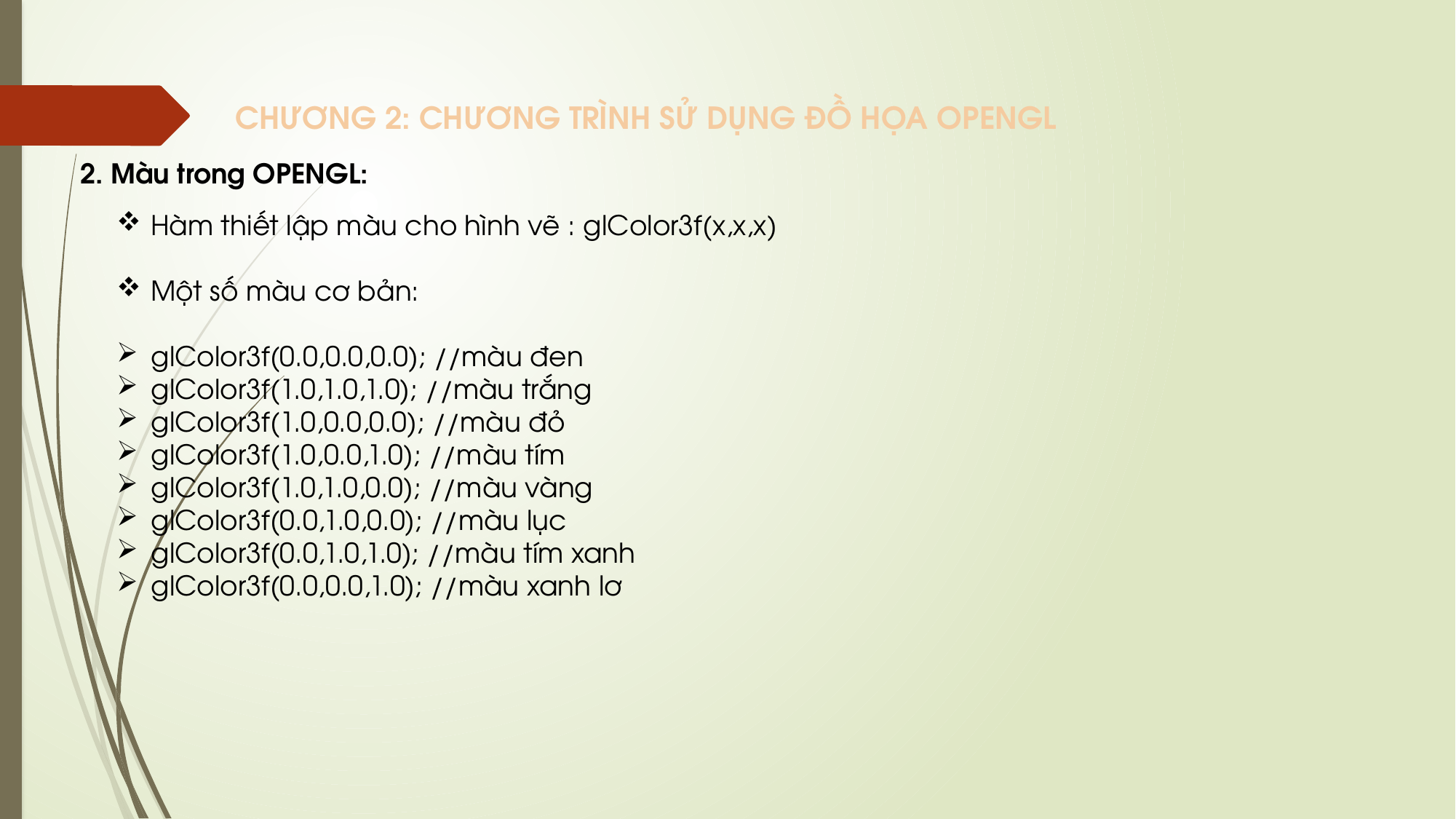

CHƯƠNG 2: CHƯƠNG TRÌNH SỬ DỤNG ĐỒ HỌA OPENGL
2. Màu trong OPENGL:

Hàm thiết lập màu cho hình vẽ : glColor3f(x,x,x)

Một số màu cơ bản:

glColor3f(0.0,0.0,0.0); //màu đen
glColor3f(1.0,1.0,1.0); //màu trắng
glColor3f(1.0,0.0,0.0); //màu đỏ
glColor3f(1.0,0.0,1.0); //màu tím
glColor3f(1.0,1.0,0.0); //màu vàng
glColor3f(0.0,1.0,0.0); //màu lục
glColor3f(0.0,1.0,1.0); //màu tím xanh
glColor3f(0.0,0.0,1.0); //màu xanh lơ